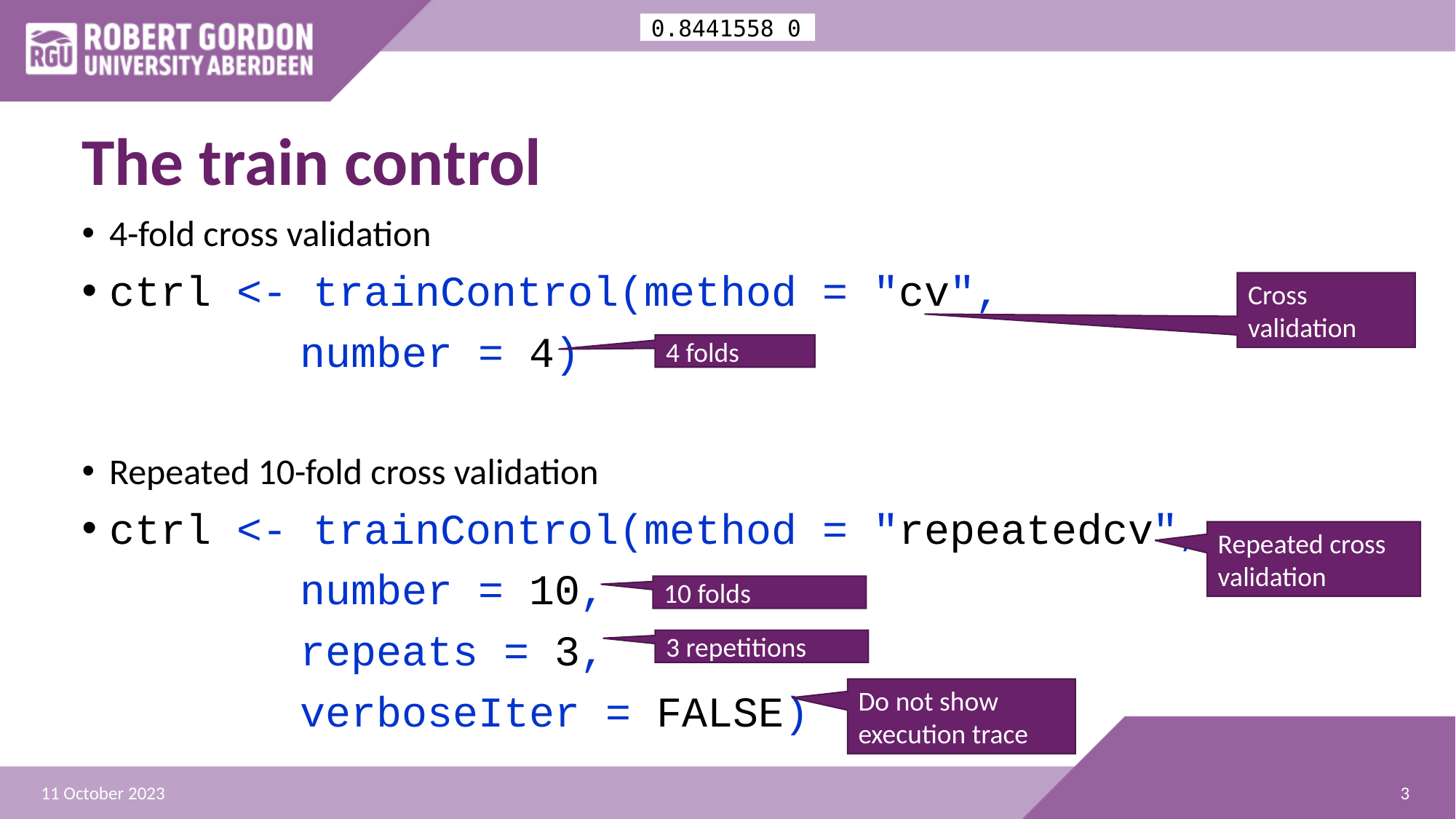

0.8441558 0
# The train control
4-fold cross validation
ctrl <- trainControl(method = "cv",
		number = 4)

Repeated 10-fold cross validation
ctrl <- trainControl(method = "repeatedcv",
		number = 10,
    		repeats = 3,
		verboseIter = FALSE)

Cross validation
4 folds
Repeated cross validation
10 folds
3 repetitions
Do not show execution trace
3
11 October 2023